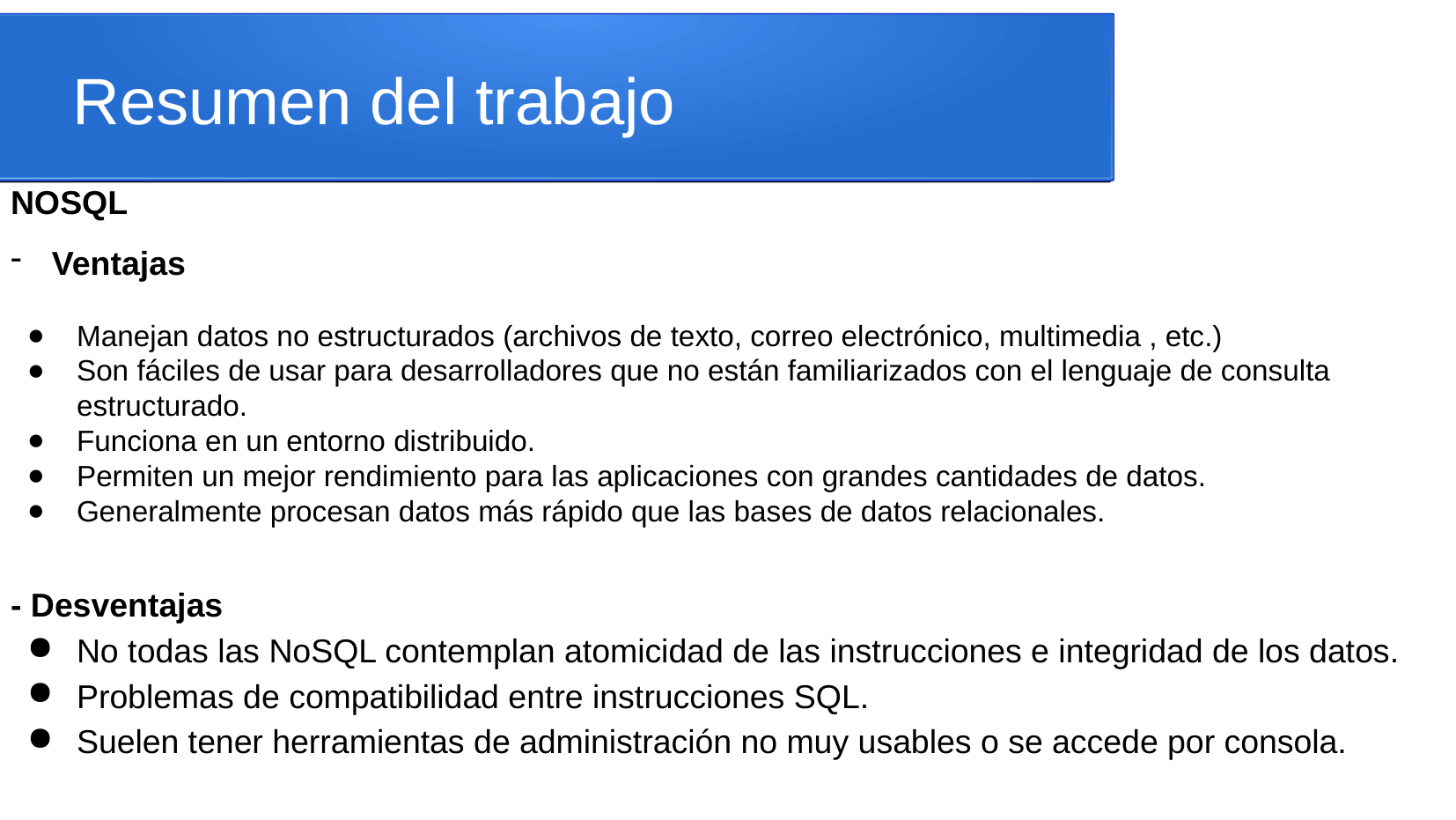

Resumen del trabajo
NOSQL
Ventajas

Manejan datos no estructurados (archivos de texto, correo electrónico, multimedia , etc.)
Son fáciles de usar para desarrolladores que no están familiarizados con el lenguaje de consulta estructurado.
Funciona en un entorno distribuido.
Permiten un mejor rendimiento para las aplicaciones con grandes cantidades de datos.
Generalmente procesan datos más rápido que las bases de datos relacionales.

- Desventajas
No todas las NoSQL contemplan atomicidad de las instrucciones e integridad de los datos.
Problemas de compatibilidad entre instrucciones SQL.
Suelen tener herramientas de administración no muy usables o se accede por consola.